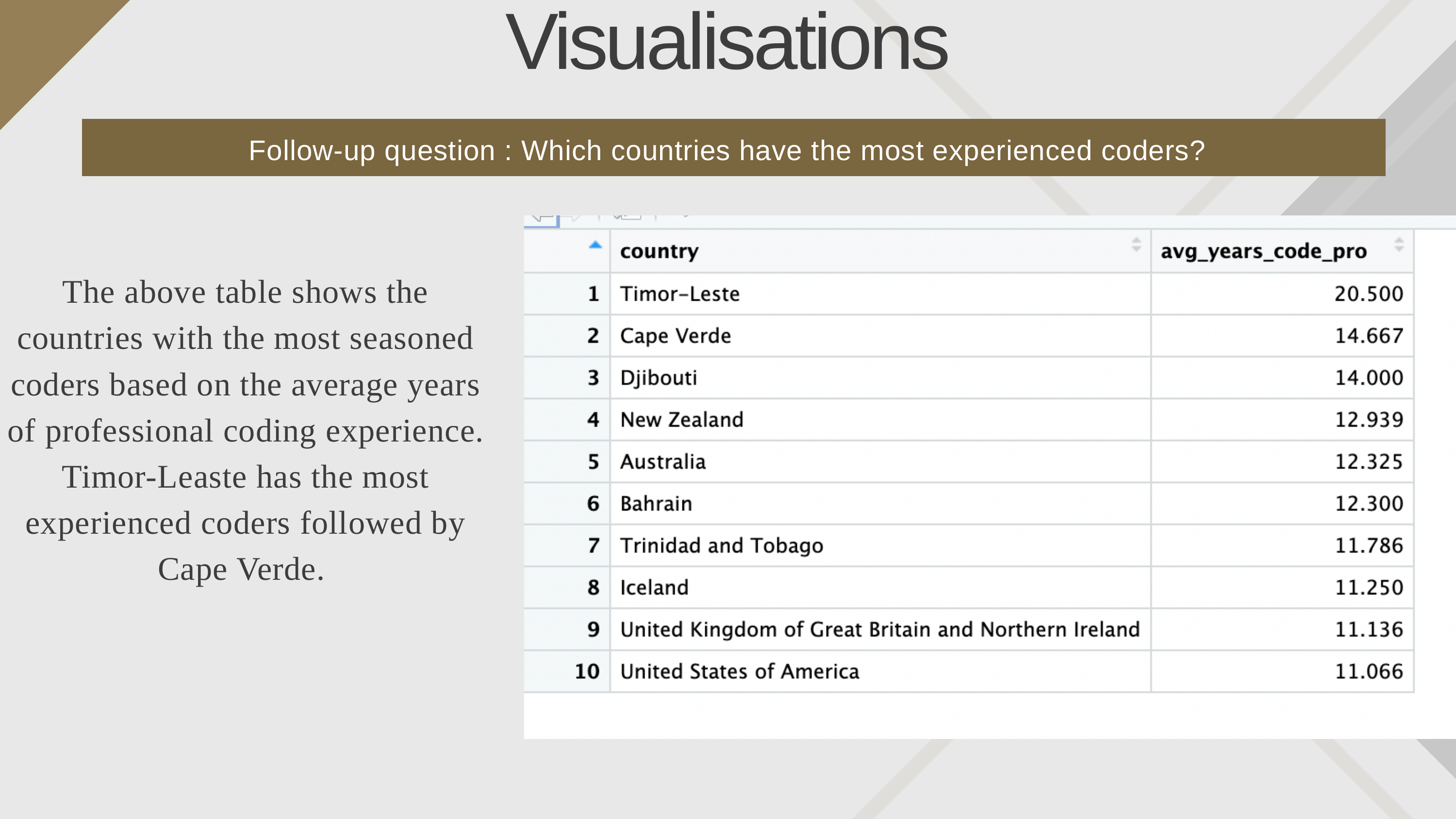

Visualisations

Follow-up question : Which countries have the most experienced coders?

The above table shows the countries with the most seasoned coders based on the average years of professional coding experience.
Timor-Leaste has the most experienced coders followed by Cape Verde.